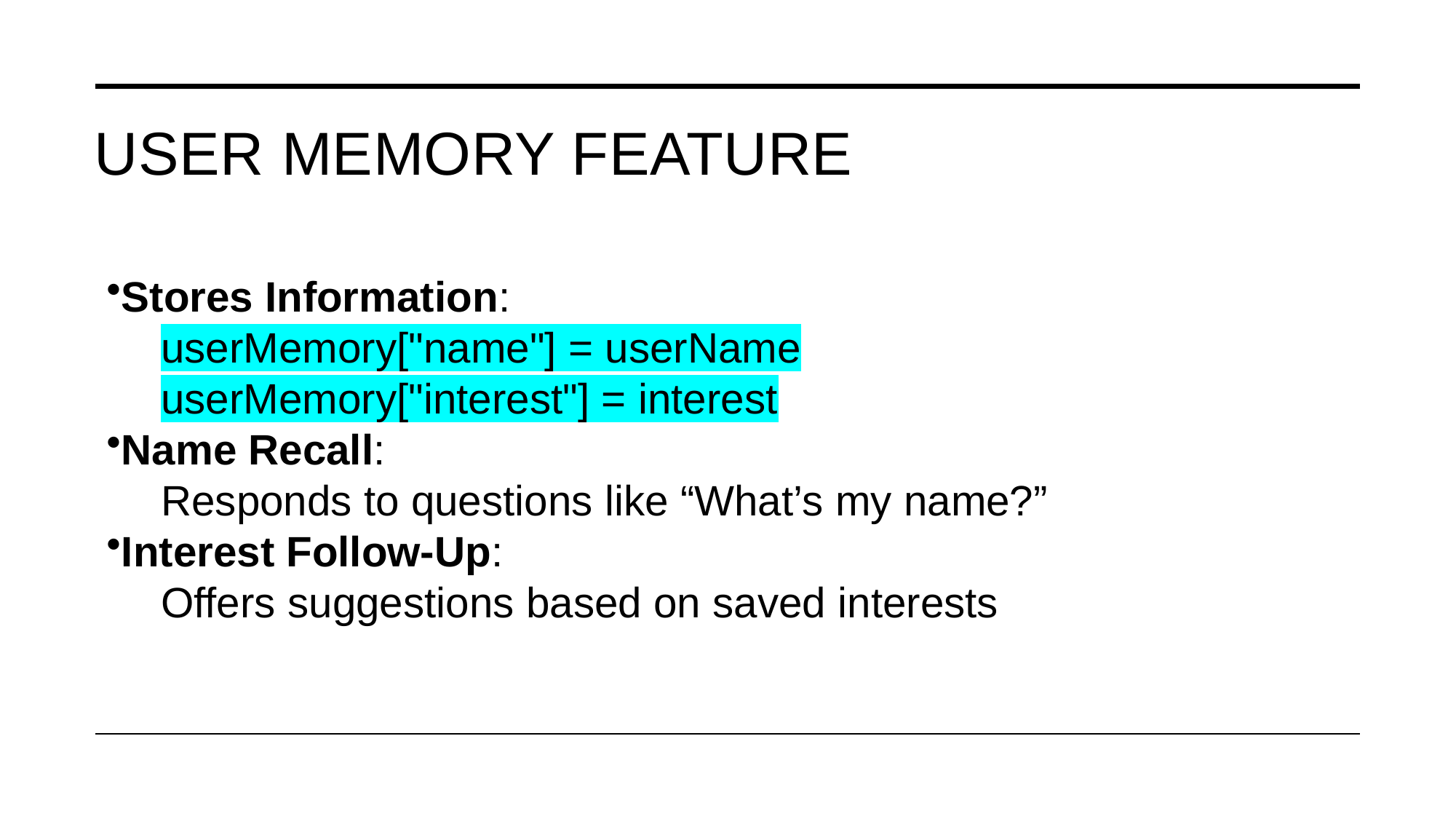

# USER MEMORY FEATURE

Stores Information:
userMemory["name"] = userName
userMemory["interest"] = interest
Name Recall:
Responds to questions like “What’s my name?”
Interest Follow-Up:
Offers suggestions based on saved interests